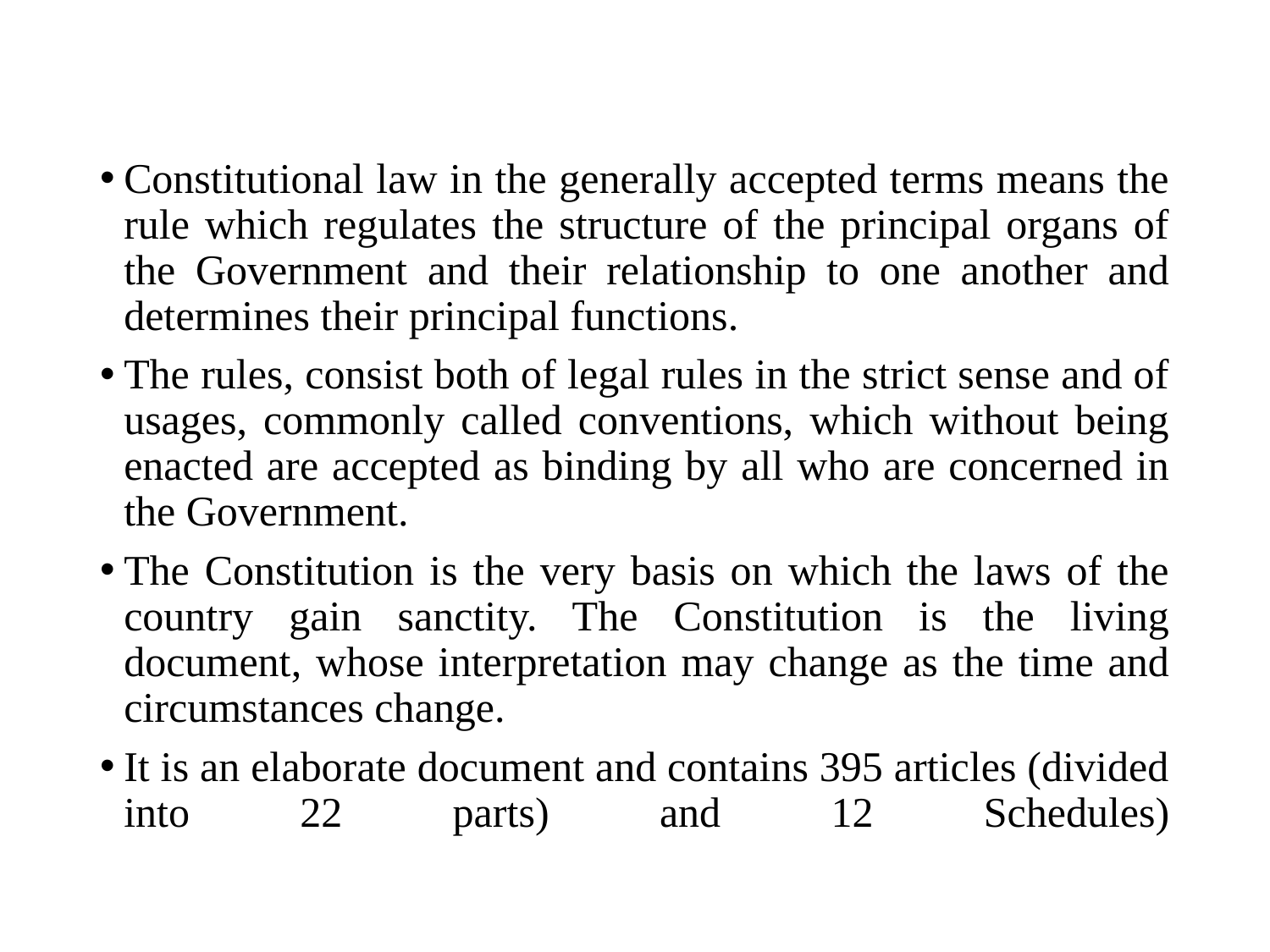

Constitutional law in the generally accepted terms means the rule which regulates the structure of the principal organs of the Government and their relationship to one another and determines their principal functions.
The rules, consist both of legal rules in the strict sense and of usages, commonly called conventions, which without being enacted are accepted as binding by all who are concerned in the Government.
The Constitution is the very basis on which the laws of the country gain sanctity. The Constitution is the living document, whose interpretation may change as the time and circumstances change.
It is an elaborate document and contains 395 articles (divided into 22 parts) and 12 Schedules)